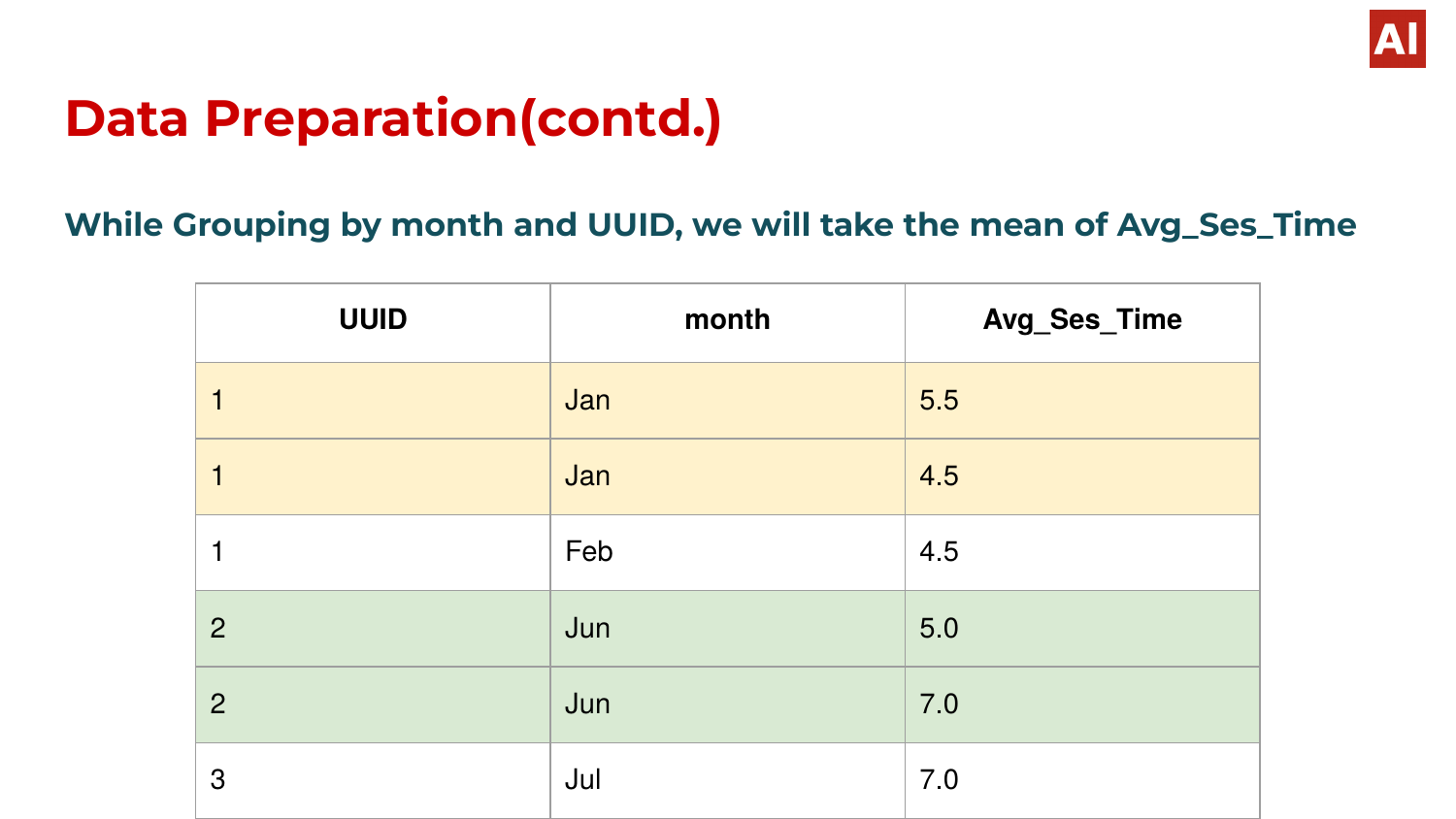

# Data Preparation(contd.)
While Grouping by month and UUID, we will take the mean of Avg_Ses_Time
| UUID | month | Avg\_Ses\_Time |
| --- | --- | --- |
| 1 | Jan | 5.5 |
| 1 | Jan | 4.5 |
| 1 | Feb | 4.5 |
| 2 | Jun | 5.0 |
| 2 | Jun | 7.0 |
| 3 | Jul | 7.0 |